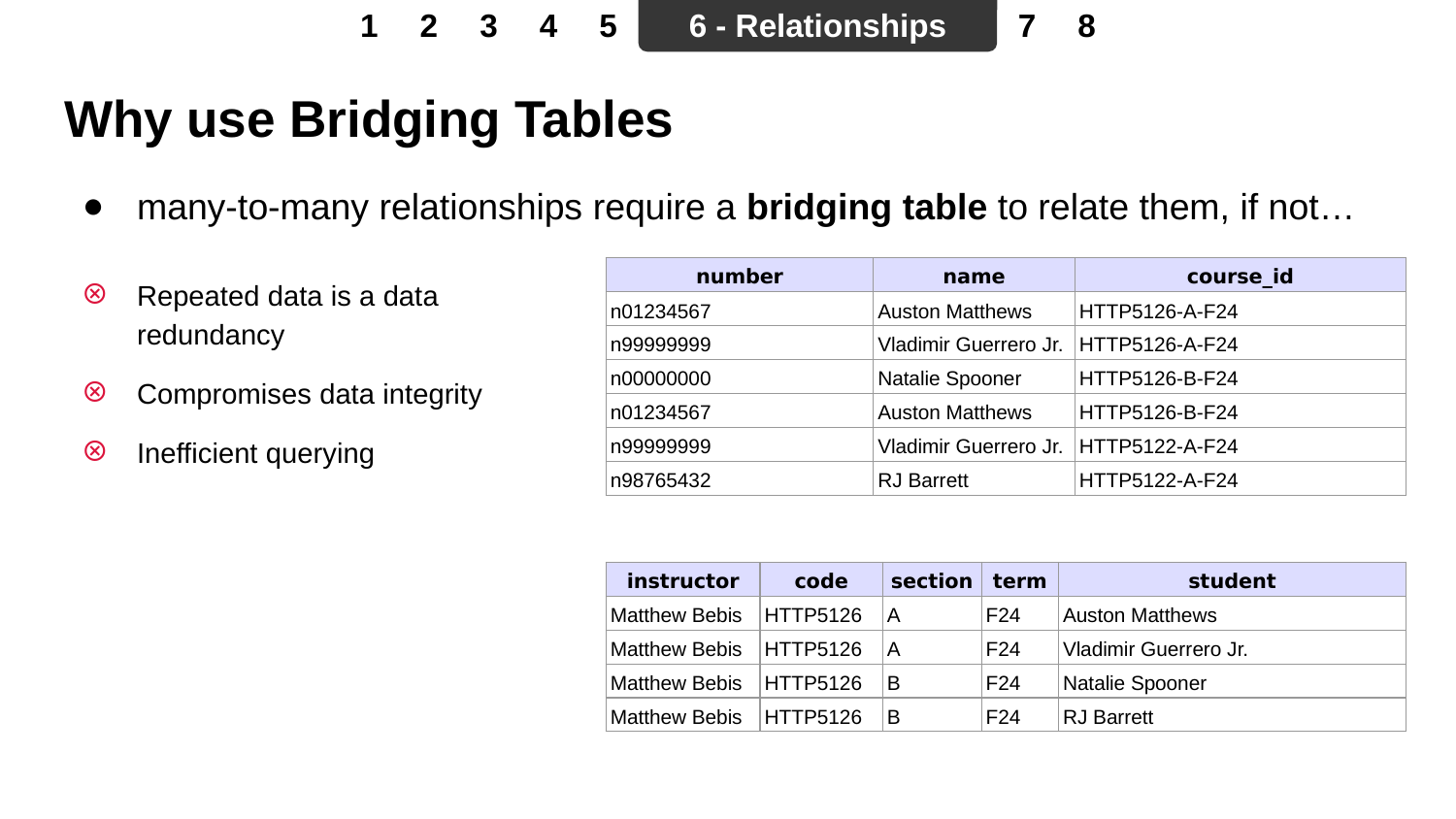

1
2
3
4
5
6 - Relationships
7
8

# Why use Bridging Tables
many-to-many relationships require a bridging table to relate them, if not…
Repeated data is a data redundancy
Compromises data integrity
Inefficient querying
| number | name | course\_id |
| --- | --- | --- |
| n01234567 | Auston Matthews | HTTP5126-A-F24 |
| n99999999 | Vladimir Guerrero Jr. | HTTP5126-A-F24 |
| n00000000 | Natalie Spooner | HTTP5126-B-F24 |
| n01234567 | Auston Matthews | HTTP5126-B-F24 |
| n99999999 | Vladimir Guerrero Jr. | HTTP5122-A-F24 |
| n98765432 | RJ Barrett | HTTP5122-A-F24 |
| instructor | code | section | term | student |
| --- | --- | --- | --- | --- |
| Matthew Bebis | HTTP5126 | A | F24 | Auston Matthews |
| Matthew Bebis | HTTP5126 | A | F24 | Vladimir Guerrero Jr. |
| Matthew Bebis | HTTP5126 | B | F24 | Natalie Spooner |
| Matthew Bebis | HTTP5126 | B | F24 | RJ Barrett |